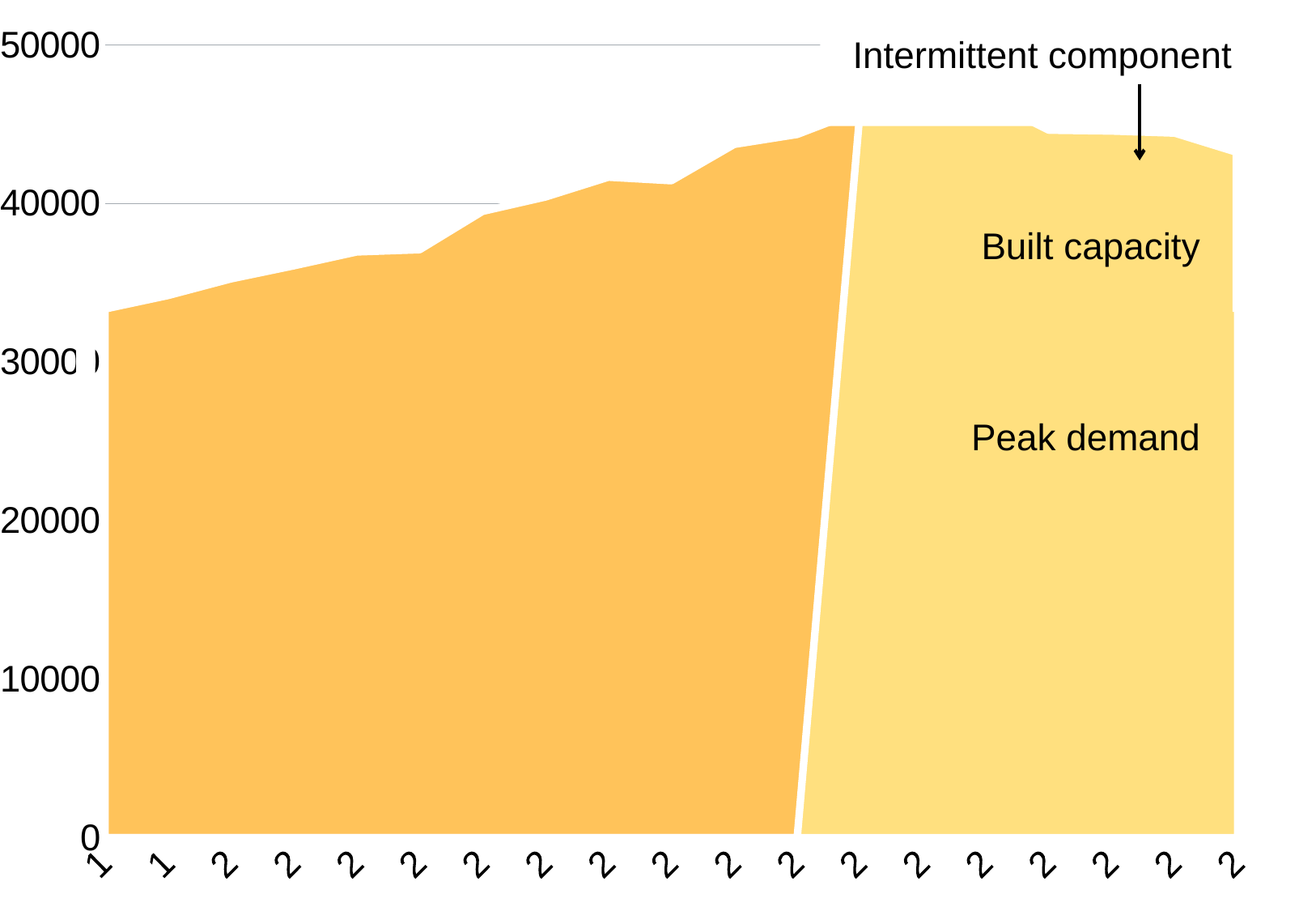

### Chart

| Category | NEM intermittent capacity (Megawatts of wind and solar) | NEM firm capacity (Megawatts) | NEM demand (Megawatts) |
|---|---|---|---|
| 1998-99 | None | 33350.0 | 25713.0 |
| 1999-00 | None | 34197.0 | 26977.0 |
| 2000-01 | None | 35246.0 | 27502.0 |
| 2001-02 | None | 36072.0 | 27094.0 |
| 2002-03 | None | 36946.0 | 28480.0 |
| 2003-04 | None | 37085.0 | 29791.0 |
| 2004-05 | None | 39504.0 | 31244.0 |
| 2005-06 | None | 40412.0 | 31789.0 |
| 2006-07 | None | 41659.0 | 32883.0 |
| 2007-08 | None | 41436.0 | 33470.0 |
| 2008-09 | None | 43728.0 | 35833.0 |
| 2009-10 | None | 44357.0 | 34397.0 |
| 2010-11 | 45877.0 | 45877.0 | 35662.0 |
| 2011-12 | 46156.0 | 44033.35 | 31797.0 |
| 2012-13 | 46610.0 | 43836.65 | 32538.0 |
| 2013-14 | 44626.0 | 41815.97 | 33610.0 |
| 2014-15 | 44569.0 | 40691.769 | 30201.0 |
| 2015-16 | 44440.0 | 40500.3 | 32859.0 |
| 2016-17 | 43213.0 | 39132.0 | 34823.0 |
  Intermittent component

Built capacity

Peak demand